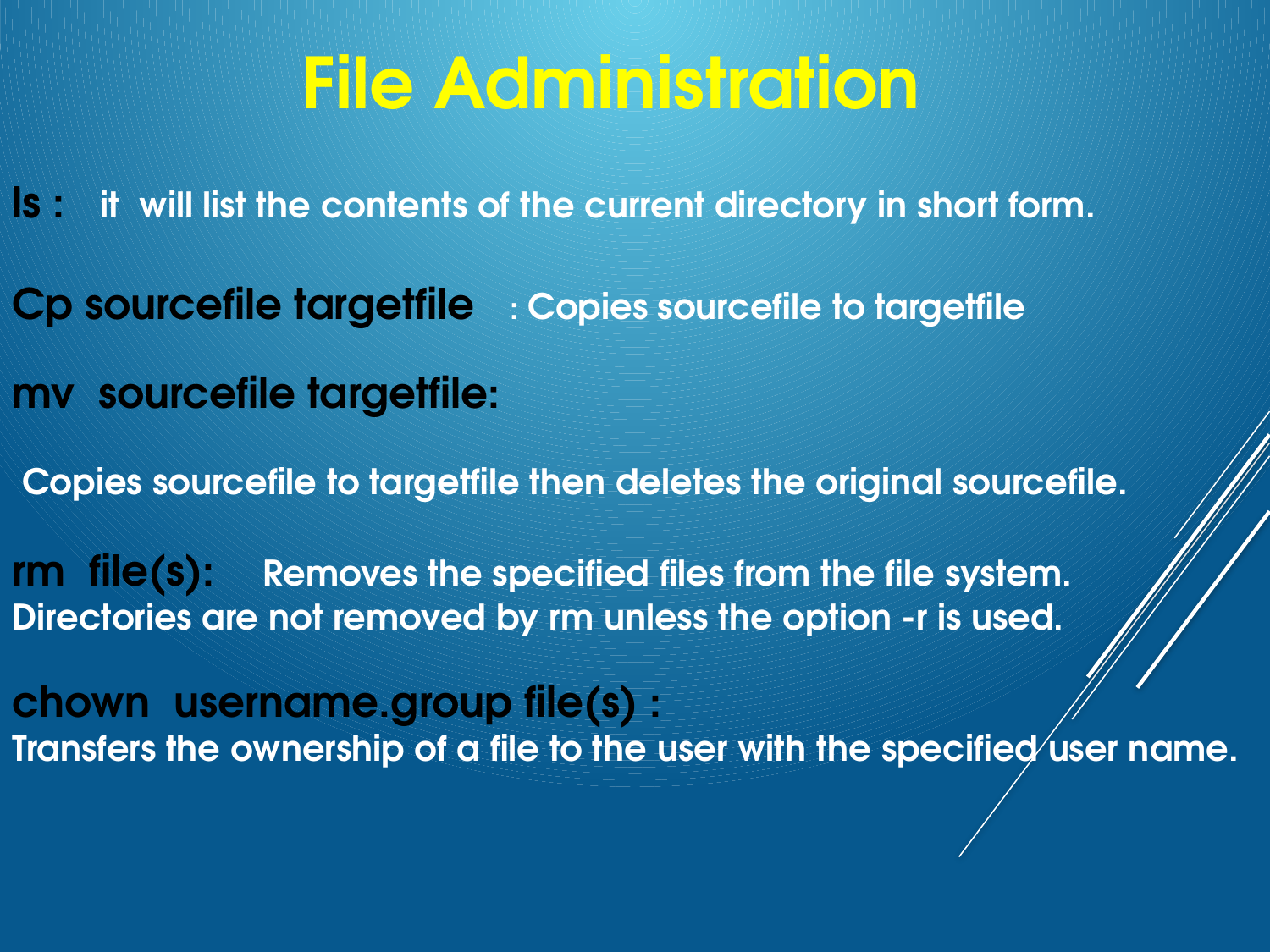

File Administration
ls :   it  will list the contents of the current directory in short form.

Cp sourcefile targetfile   : Copies sourcefile to targetfile

mv  sourcefile targetfile:

 Copies sourcefile to targetfile then deletes the original sourcefile.

rm  file(s):    Removes the specified files from the file system. Directories are not removed by rm unless the option -r is used.

chown  username.group file(s) :
Transfers the ownership of a file to the user with the specified user name.